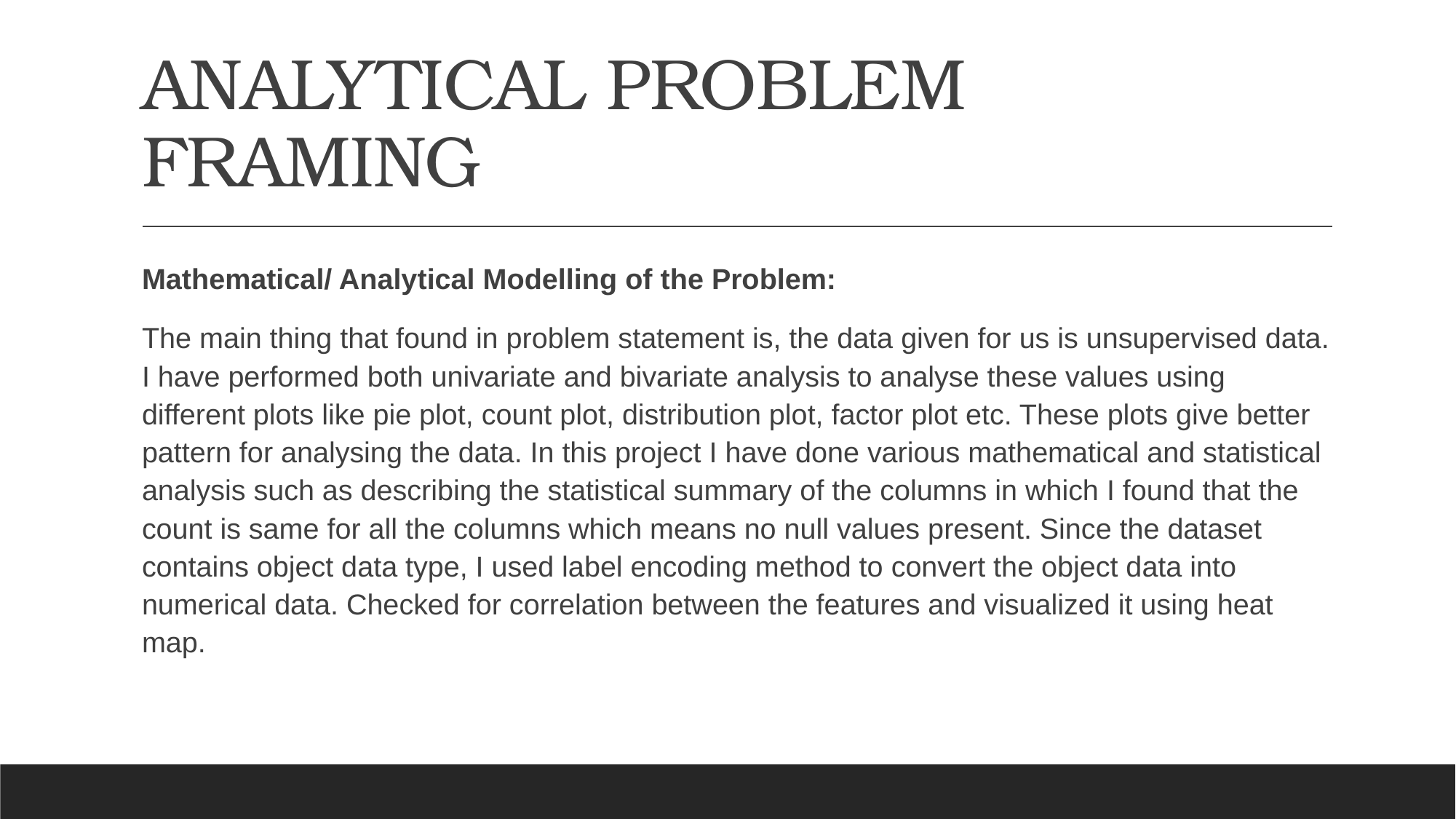

# ANALYTICAL PROBLEM FRAMING
Mathematical/ Analytical Modelling of the Problem:
The main thing that found in problem statement is, the data given for us is unsupervised data. I have performed both univariate and bivariate analysis to analyse these values using different plots like pie plot, count plot, distribution plot, factor plot etc. These plots give better pattern for analysing the data. In this project I have done various mathematical and statistical analysis such as describing the statistical summary of the columns in which I found that the count is same for all the columns which means no null values present. Since the dataset contains object data type, I used label encoding method to convert the object data into numerical data. Checked for correlation between the features and visualized it using heat map.